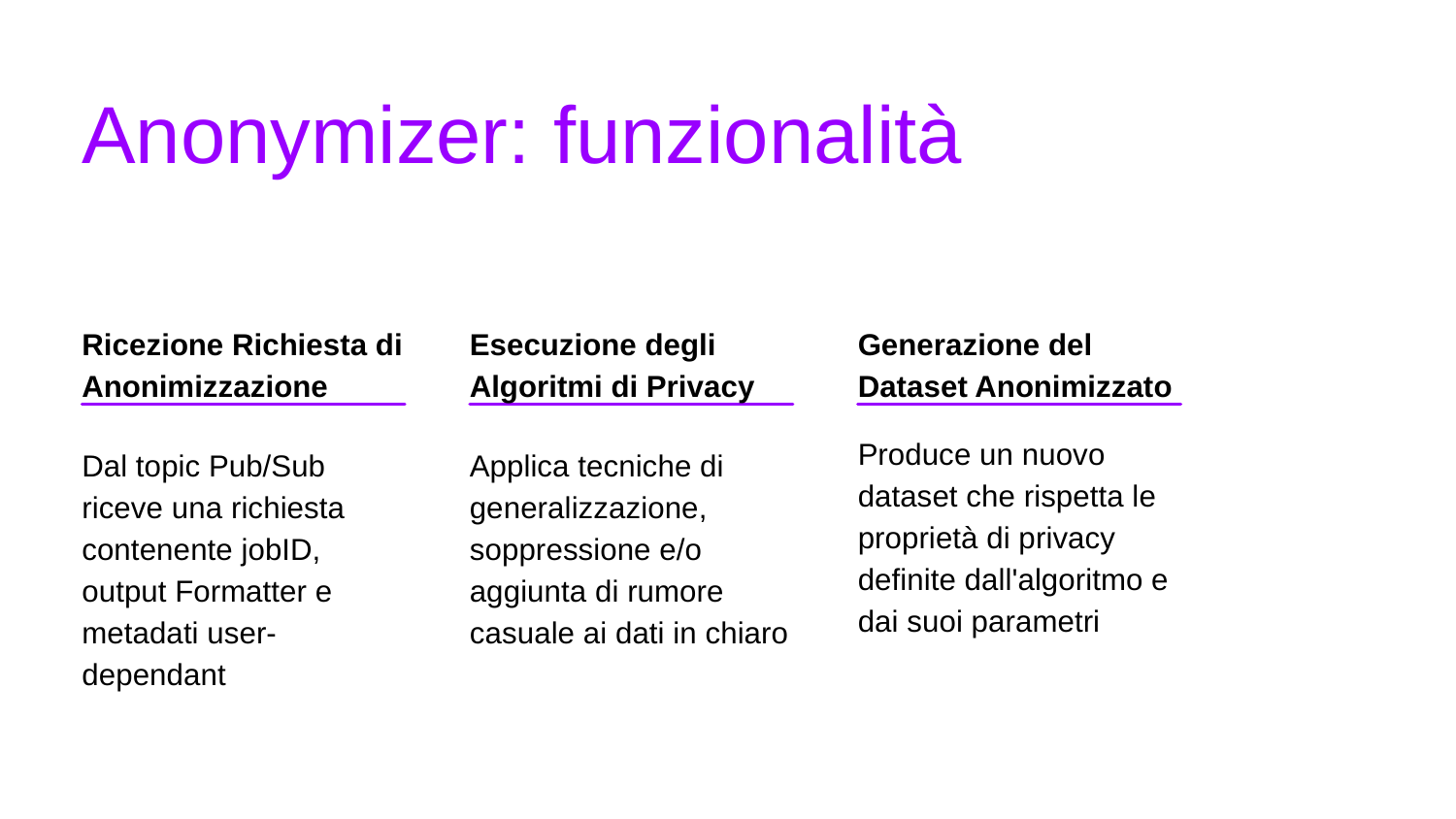

# Anonymizer: funzionalità
Ricezione Richiesta di Anonimizzazione
Esecuzione degli Algoritmi di Privacy
Generazione del Dataset Anonimizzato
Produce un nuovo dataset che rispetta le proprietà di privacy definite dall'algoritmo e dai suoi parametri
Dal topic Pub/Sub riceve una richiesta contenente jobID, output Formatter e metadati user-dependant
Applica tecniche di generalizzazione, soppressione e/o aggiunta di rumore casuale ai dati in chiaro